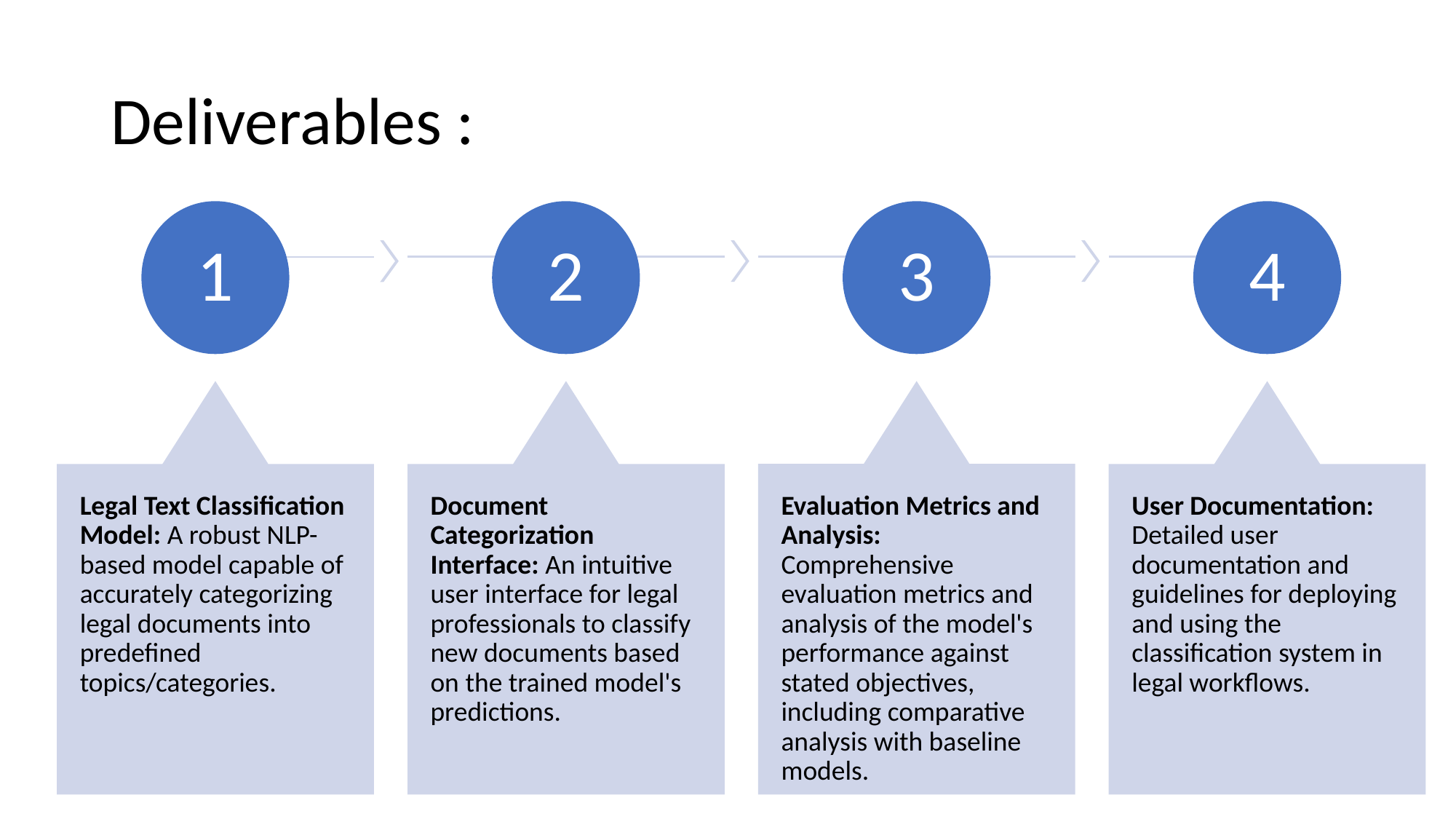

# Deliverables :
3
4
1
2

Document Categorization Interface: An intuitive user interface for legal professionals to classify new documents based on the trained model's predictions.

Evaluation Metrics and Analysis: Comprehensive evaluation metrics and analysis of the model's performance against stated objectives, including comparative analysis with baseline models.

Legal Text Classification Model: A robust NLP-based model capable of accurately categorizing legal documents into predefined topics/categories.

User Documentation: Detailed user documentation and guidelines for deploying and using the classification system in legal workflows.